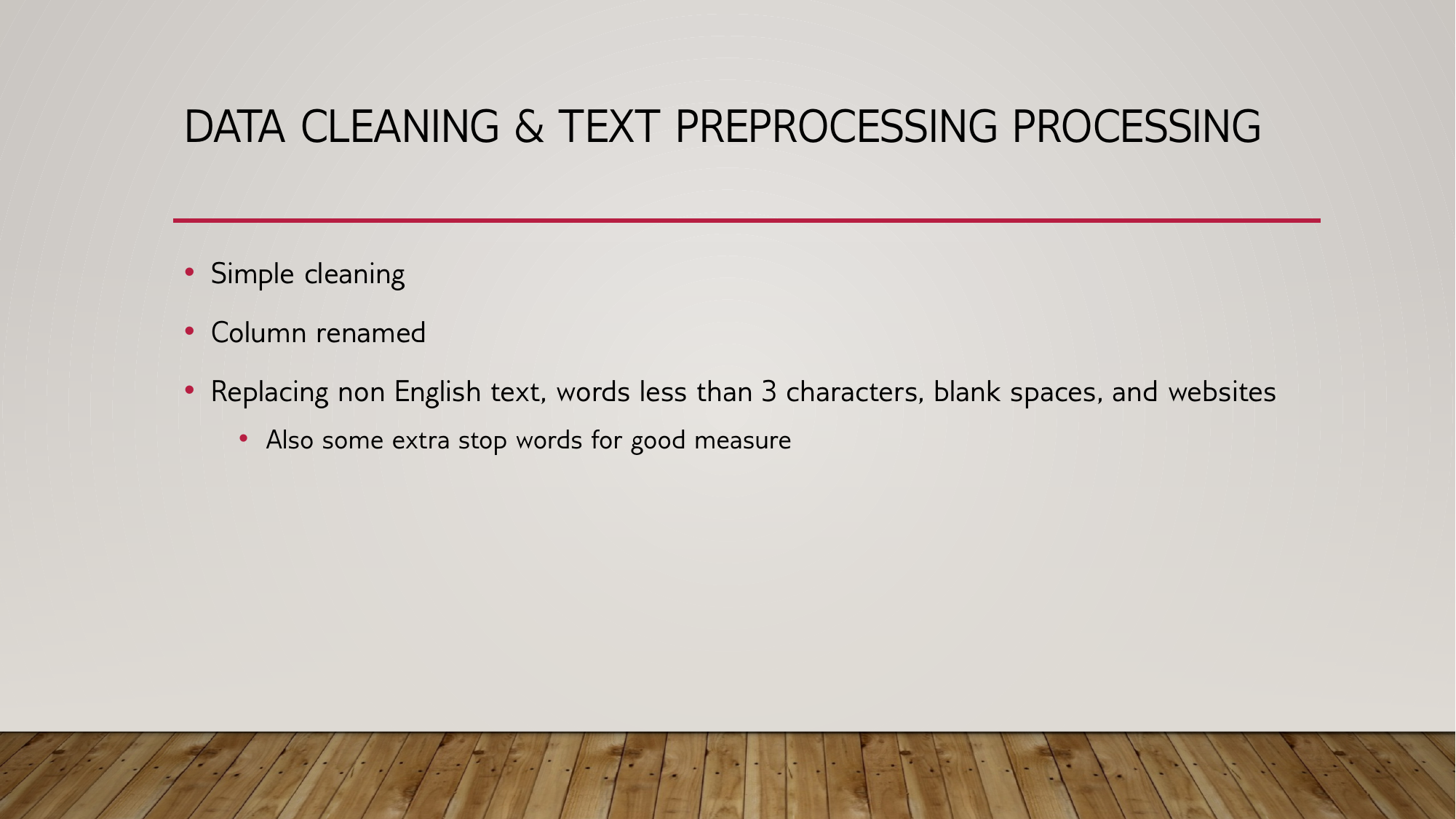

# data cleaning & text preprocessing processing
Simple cleaning
Column renamed
Replacing non English text, words less than 3 characters, blank spaces, and websites
Also some extra stop words for good measure